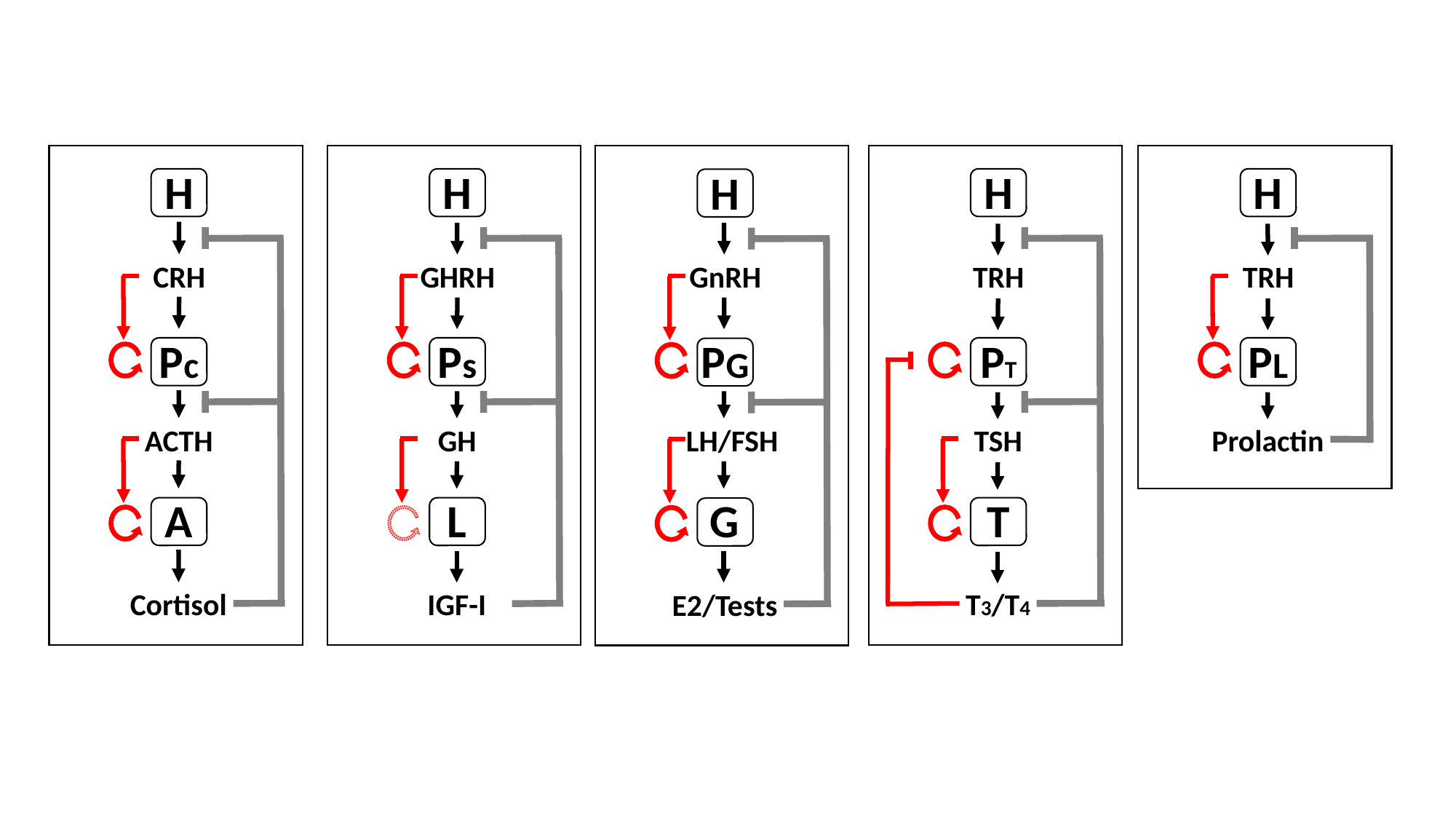

H

CRH

Pc

ACTH

A

Cortisol

H

GHRH

Ps

GH

L

IGF-I

H

TRH
PT

TSH

T

T3/T4

H

TRH

PL

Prolactin

H

GnRH

PG

LH/FSH

G

E2/Tests